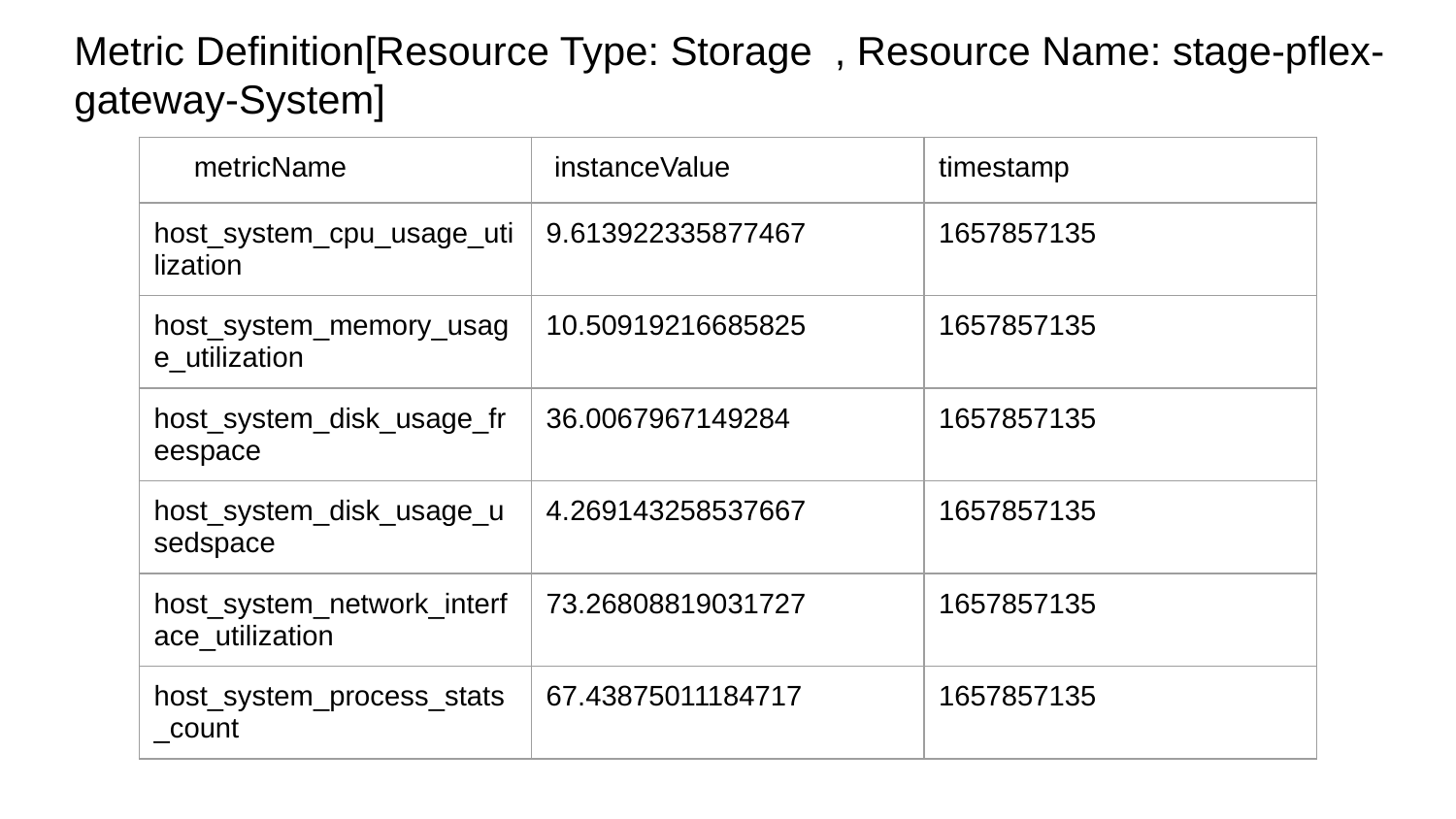

# Metric Definition[Resource Type: Storage  , Resource Name: stage-pflex-gateway-System]
| metricName | instanceValue | timestamp |
| --- | --- | --- |
| host\_system\_cpu\_usage\_utilization | 9.613922335877467 | 1657857135 |
| host\_system\_memory\_usage\_utilization | 10.50919216685825 | 1657857135 |
| host\_system\_disk\_usage\_freespace | 36.0067967149284 | 1657857135 |
| host\_system\_disk\_usage\_usedspace | 4.269143258537667 | 1657857135 |
| host\_system\_network\_interface\_utilization | 73.26808819031727 | 1657857135 |
| host\_system\_process\_stats\_count | 67.43875011184717 | 1657857135 |